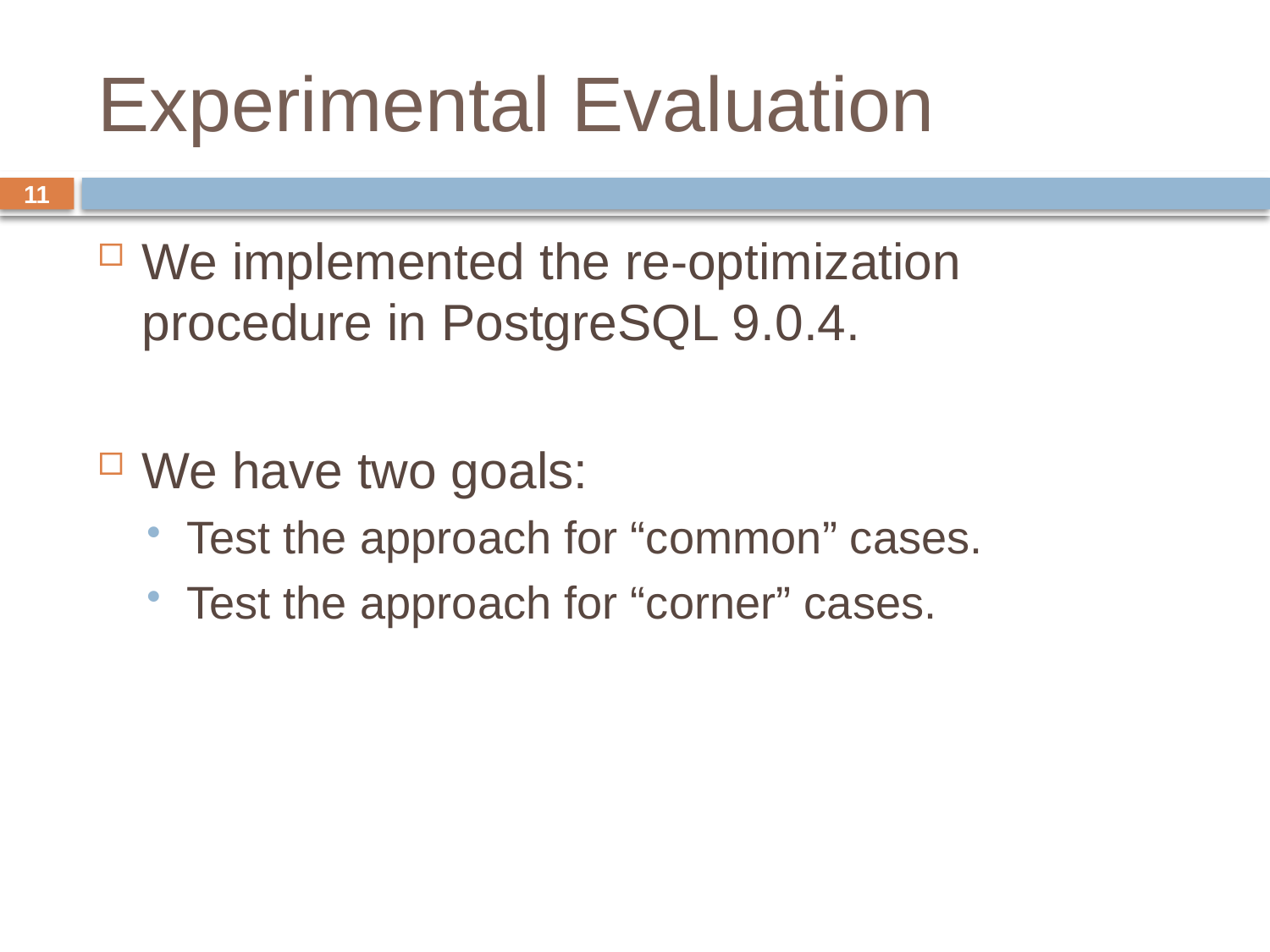

# Experimental Evaluation
11
We implemented the re-optimization procedure in PostgreSQL 9.0.4.

We have two goals:
Test the approach for “common” cases.
Test the approach for “corner” cases.